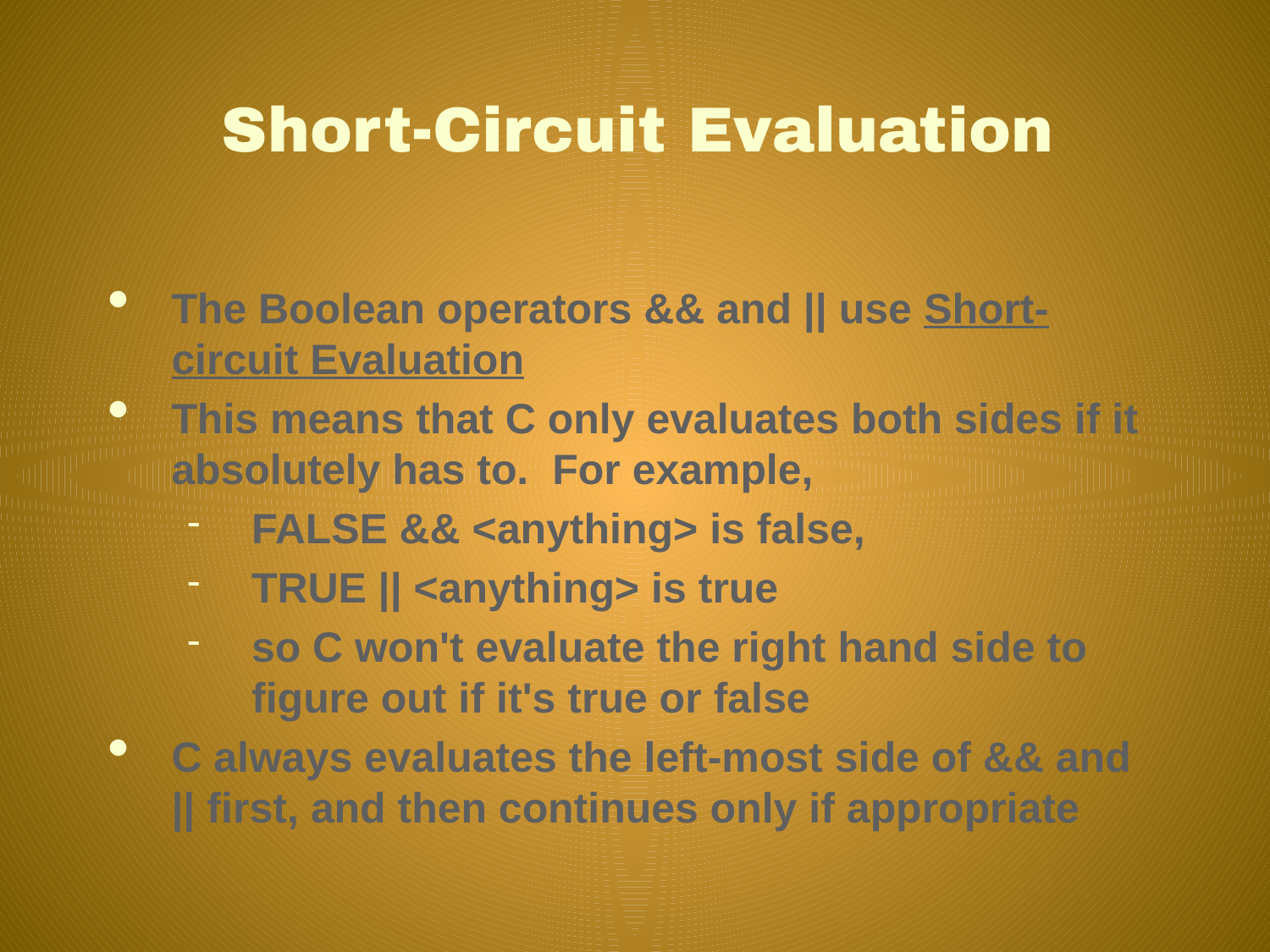

# Short-Circuit Evaluation
The Boolean operators && and || use Short-circuit Evaluation
This means that C only evaluates both sides if it absolutely has to.  For example,
FALSE && <anything> is false,
TRUE || <anything> is true
so C won't evaluate the right hand side to figure out if it's true or false
C always evaluates the left-most side of && and || first, and then continues only if appropriate